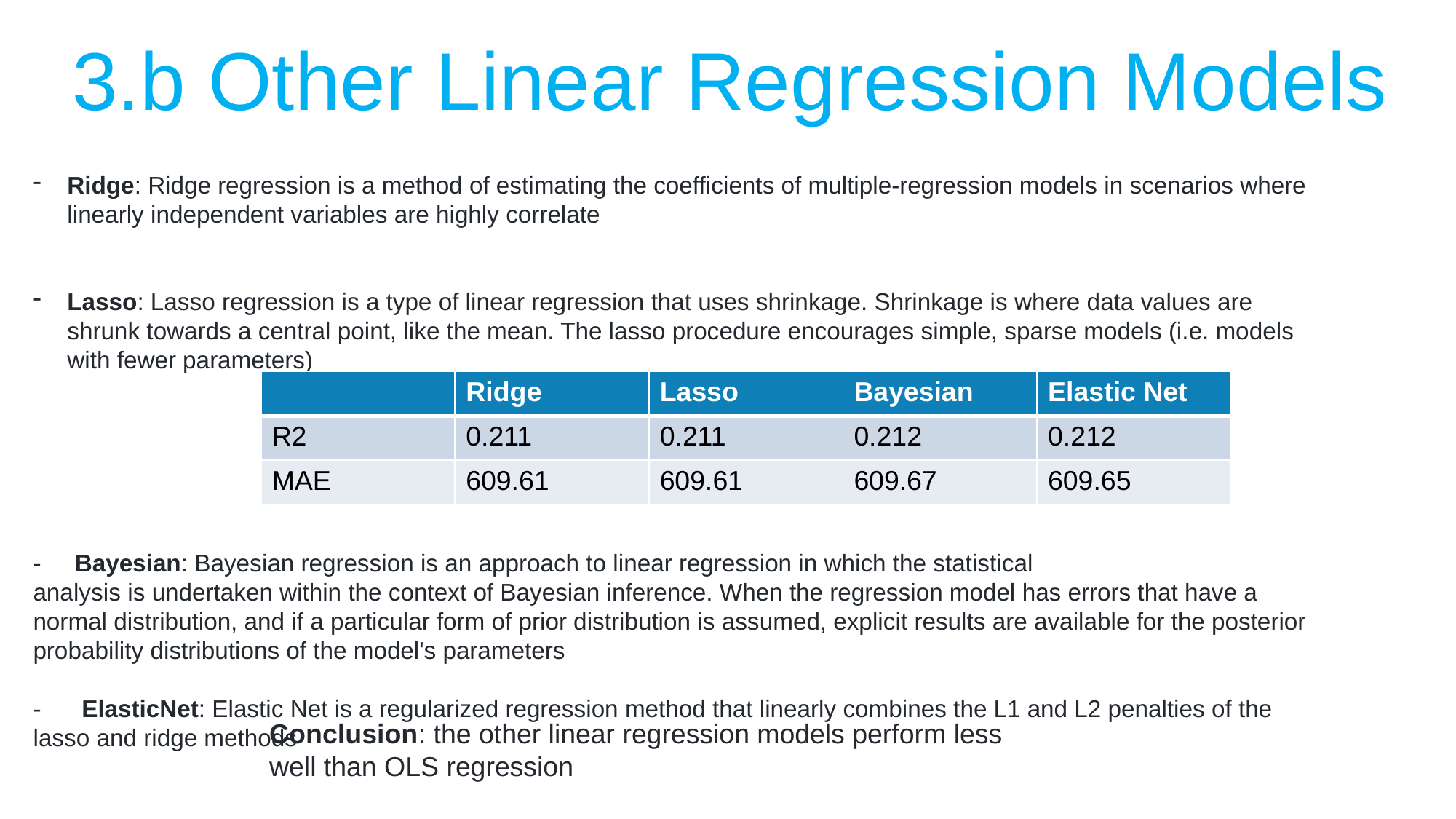

3.b Other Linear Regression Models
Ridge: Ridge regression is a method of estimating the coefficients of multiple-regression models in scenarios where linearly independent variables are highly correlate

Lasso: Lasso regression is a type of linear regression that uses shrinkage. Shrinkage is where data values are shrunk towards a central point, like the mean. The lasso procedure encourages simple, sparse models (i.e. models with fewer parameters)

-     Bayesian: Bayesian regression is an approach to linear regression in which the statistical
analysis is undertaken within the context of Bayesian inference. When the regression model has errors that have a normal distribution, and if a particular form of prior distribution is assumed, explicit results are available for the posterior probability distributions of the model's parameters

-      ElasticNet: Elastic Net is a regularized regression method that linearly combines the L1 and L2 penalties of the lasso and ridge methods
|  | Ridge | Lasso | Bayesian | Elastic Net |
| --- | --- | --- | --- | --- |
| R2 | 0.211 | 0.211 | 0.212 | 0.212 |
| MAE | 609.61 | 609.61 | 609.67 | 609.65 |
Conclusion: the other linear regression models perform less well than OLS regression